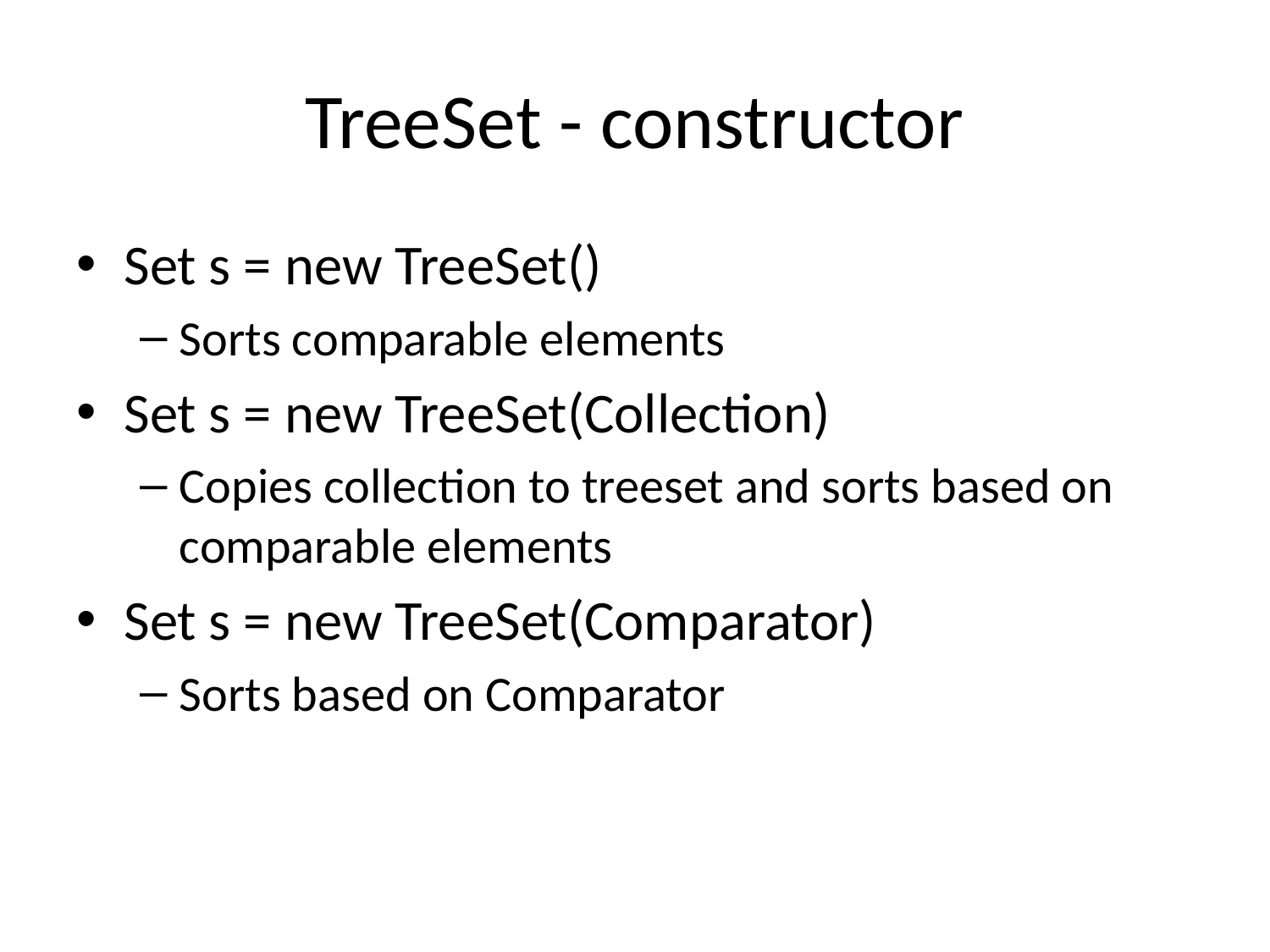

# TreeSet - constructor
Set s = new TreeSet()
Sorts comparable elements
Set s = new TreeSet(Collection)
Copies collection to treeset and sorts based on comparable elements
Set s = new TreeSet(Comparator)
Sorts based on Comparator